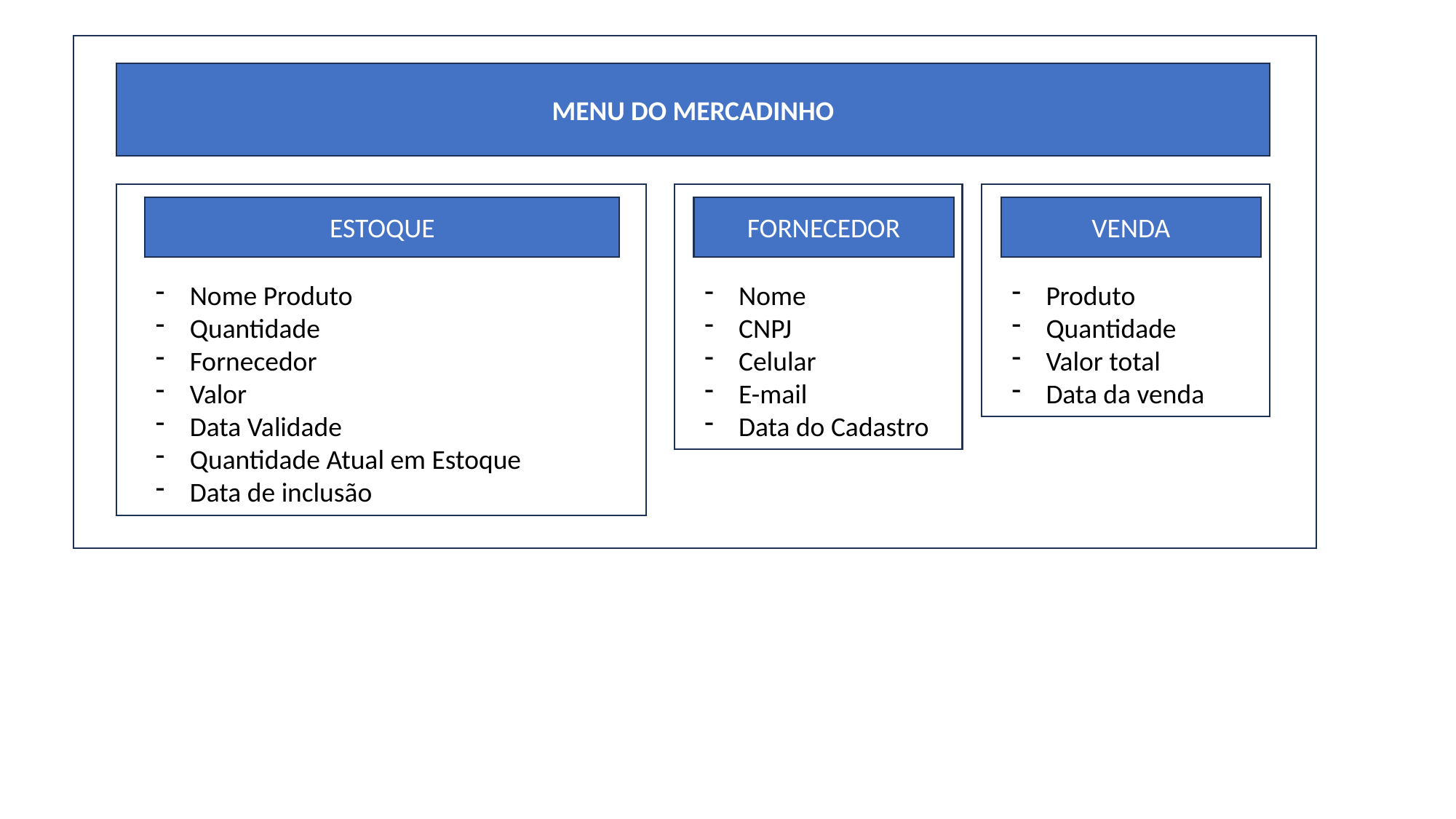

MENU DO MERCADINHO

ESTOQUE
FORNECEDOR
VENDA
Nome Produto
Quantidade
Fornecedor
Valor
Data Validade
Quantidade Atual em Estoque
Data de inclusão
Nome
CNPJ
Celular
E-mail
Data do Cadastro
Produto
Quantidade
Valor total
Data da venda